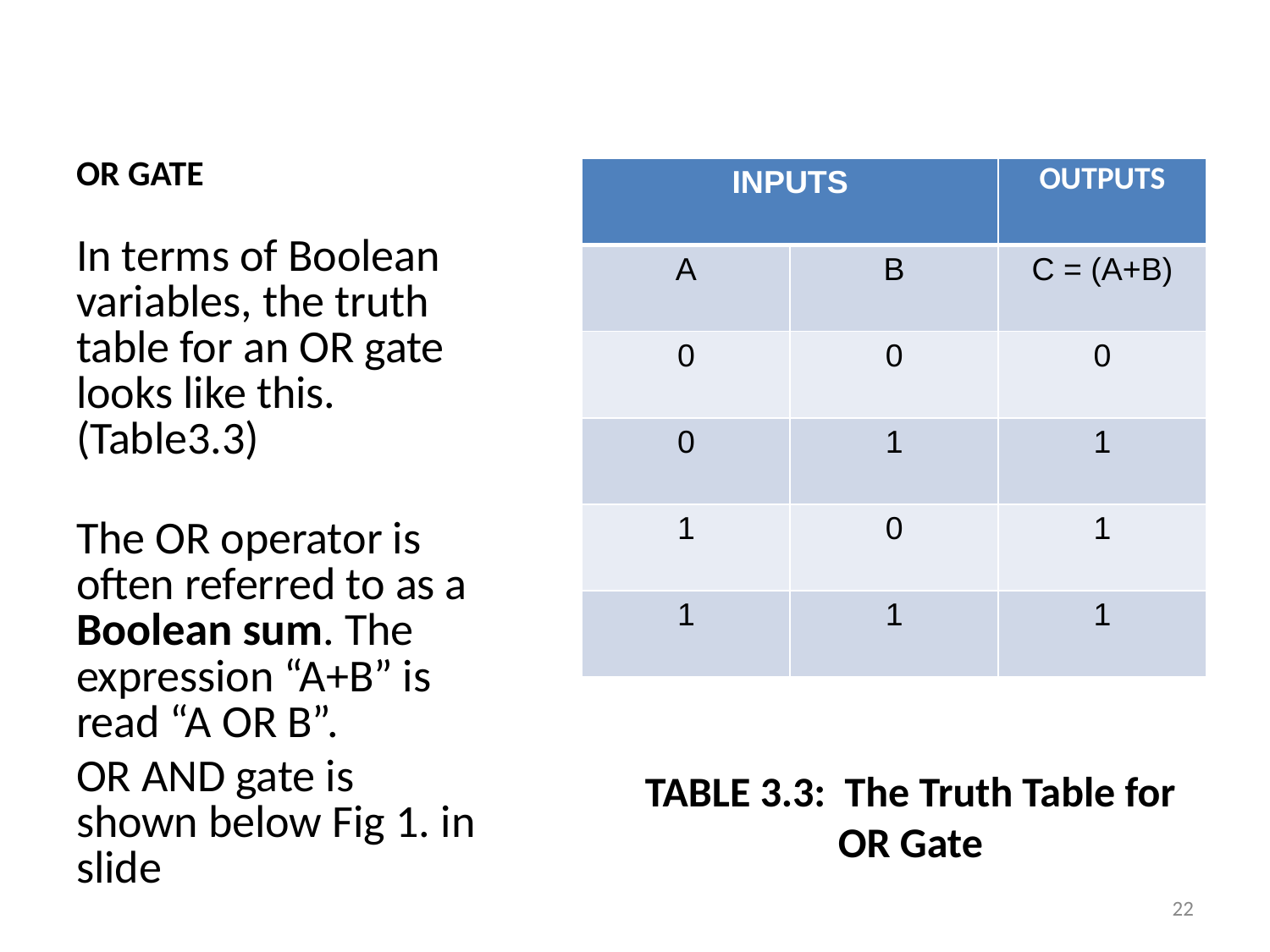

# OR GATE
| INPUTS |  | OUTPUTS |
| --- | --- | --- |
| A | B | C = (A+B) |
| 0 | 0 | 0 |
| 0 | 1 | 1 |
| 1 | 0 | 1 |
| 1 | 1 | 1 |

In terms of Boolean variables, the truth table for an OR gate looks like this. (Table3.3)
The OR operator is often referred to as a Boolean sum. The expression “A+B” is read “A OR B”.
OR AND gate is shown below Fig 1. in slide

TABLE 3.3:  The Truth Table for OR Gate

22